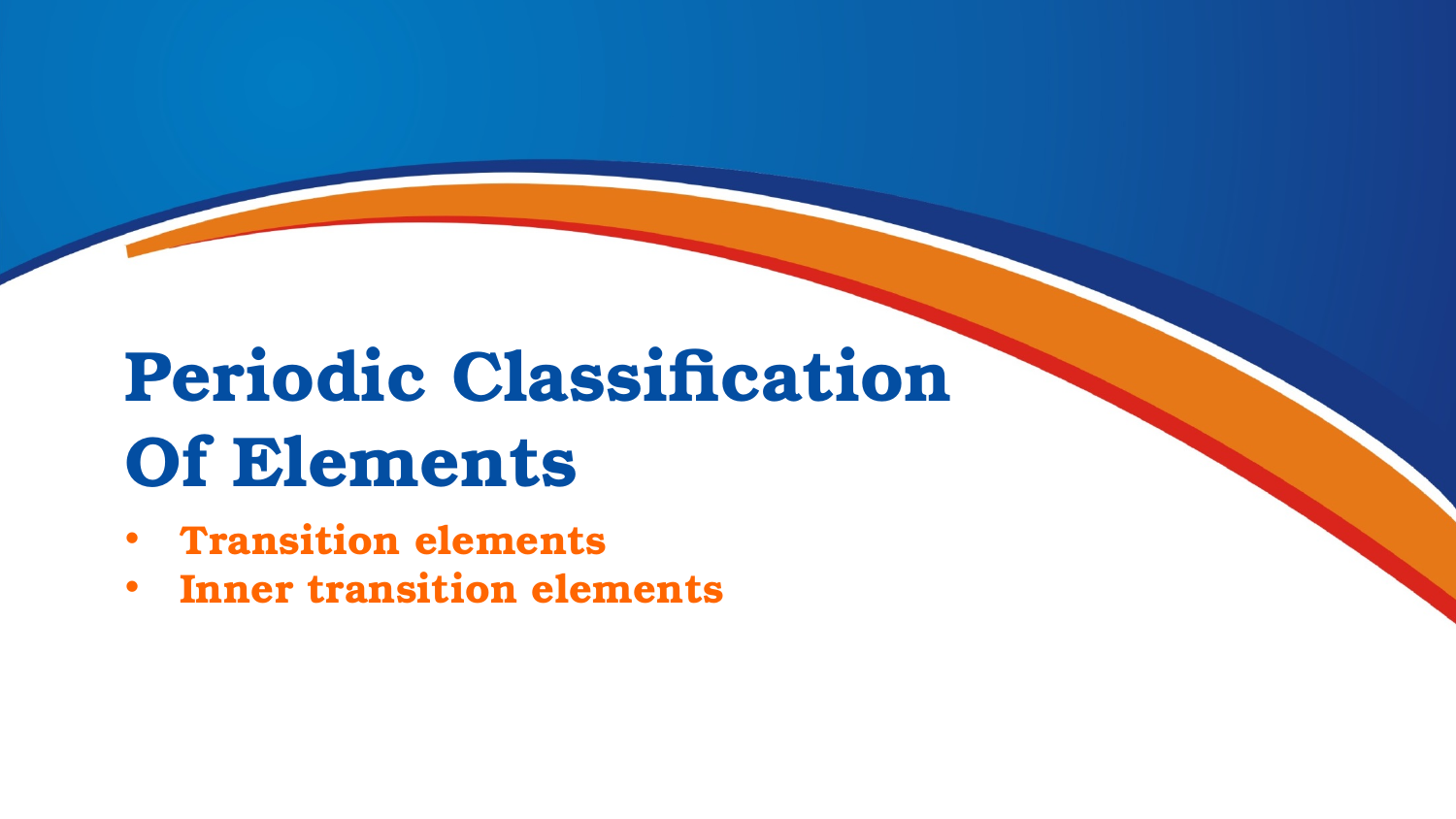

Periodic Classification Of Elements
Transition elements
Inner transition elements